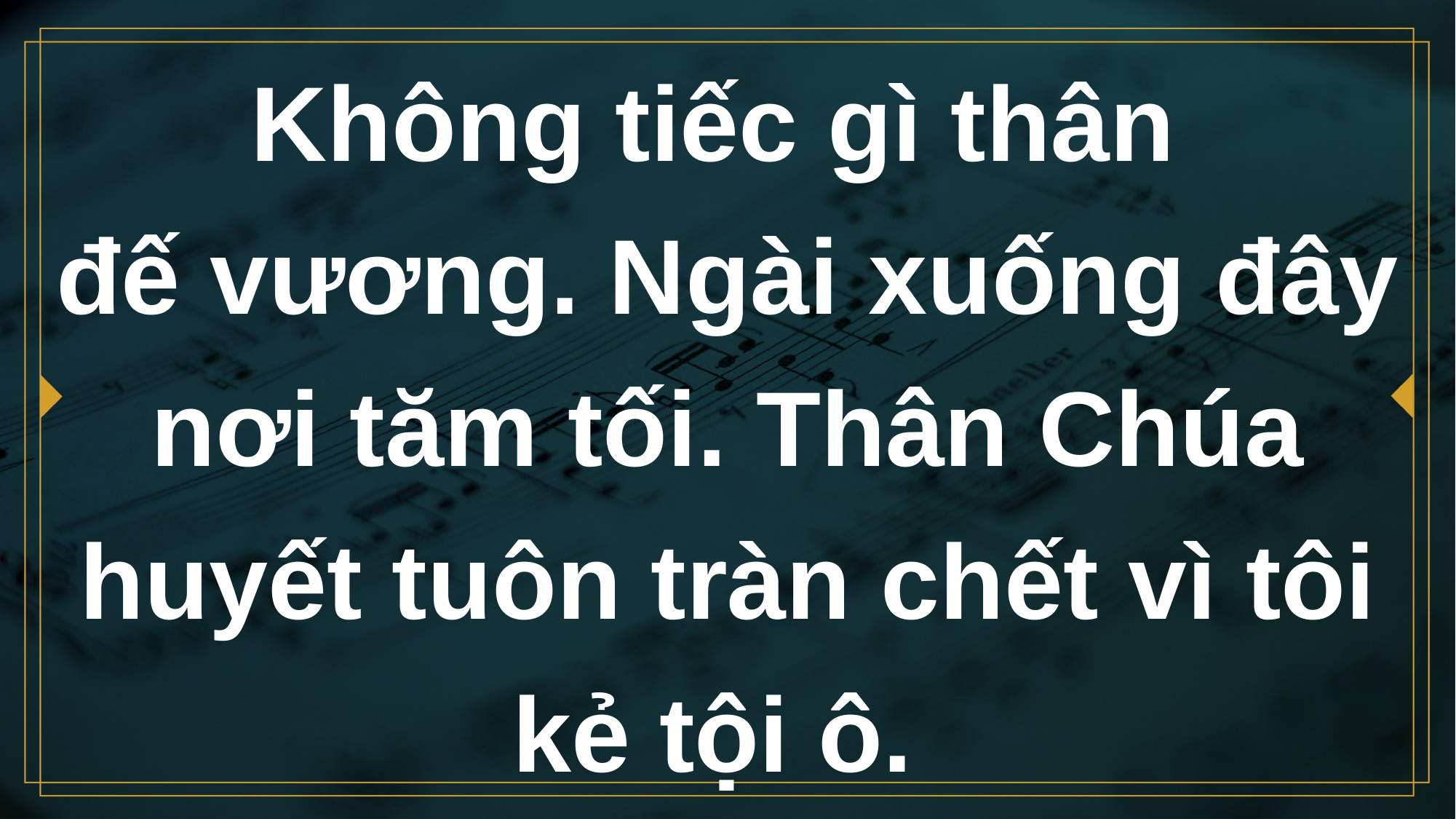

# Không tiếc gì thân đế vương. Ngài xuống đây nơi tăm tối. Thân Chúa huyết tuôn tràn chết vì tôi kẻ tội ô.